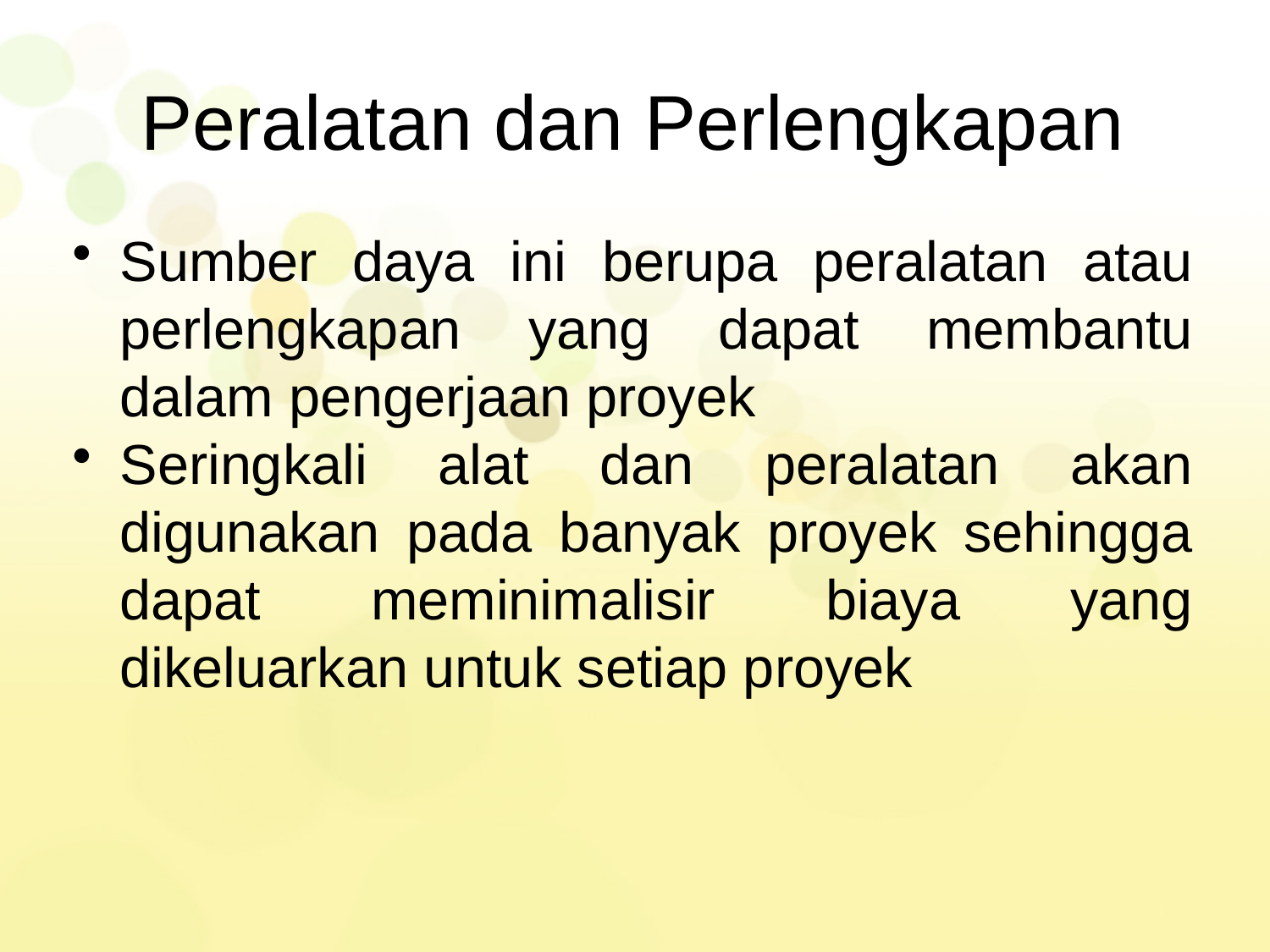

# Peralatan dan Perlengkapan
Sumber daya ini berupa peralatan atau perlengkapan yang dapat membantu dalam pengerjaan proyek
Seringkali alat dan peralatan akan digunakan pada banyak proyek sehingga dapat meminimalisir biaya yang dikeluarkan untuk setiap proyek